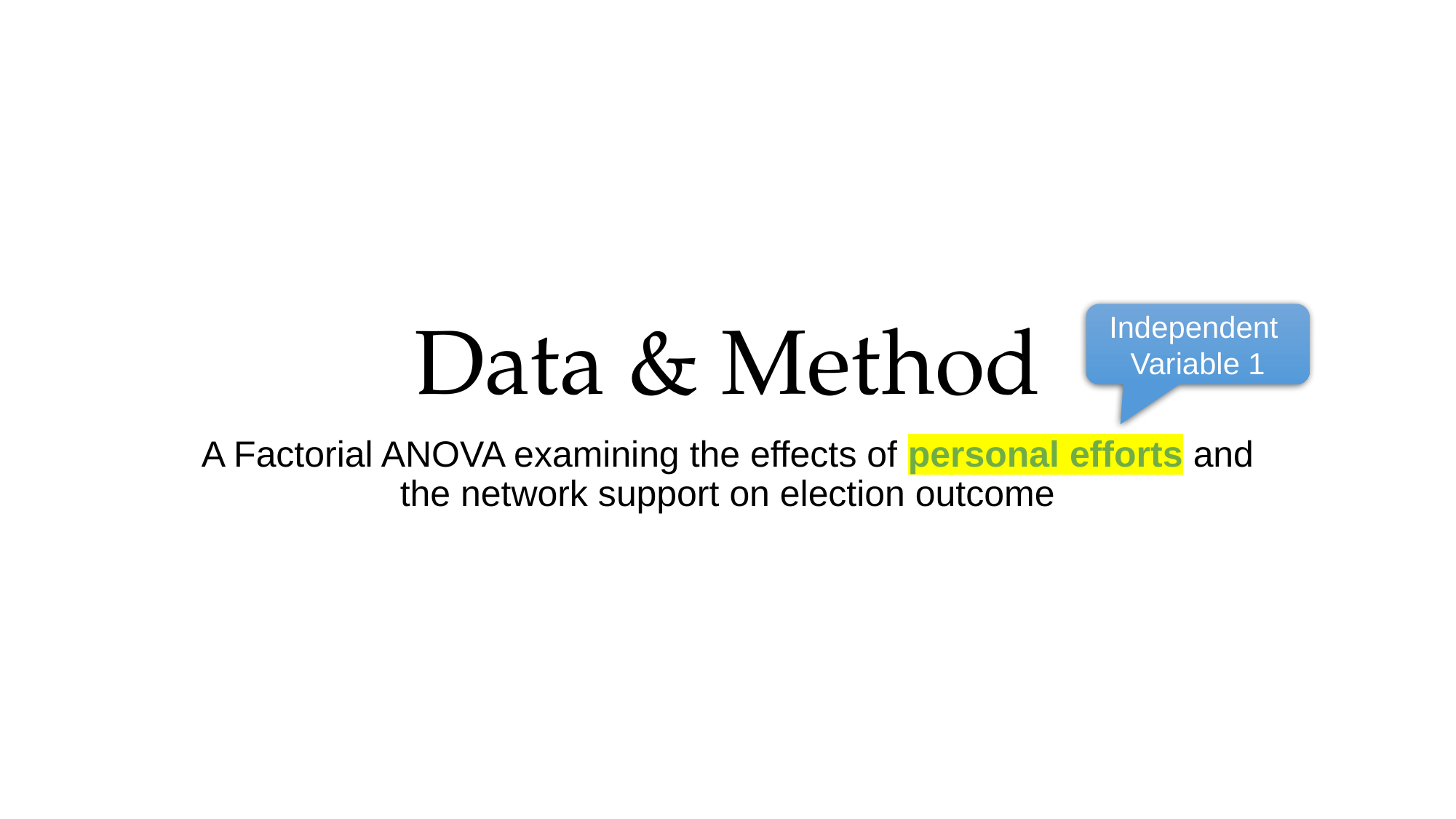

# Data & Method
Independent
Variable 1
A Factorial ANOVA examining the effects of personal efforts and the network support on election outcome